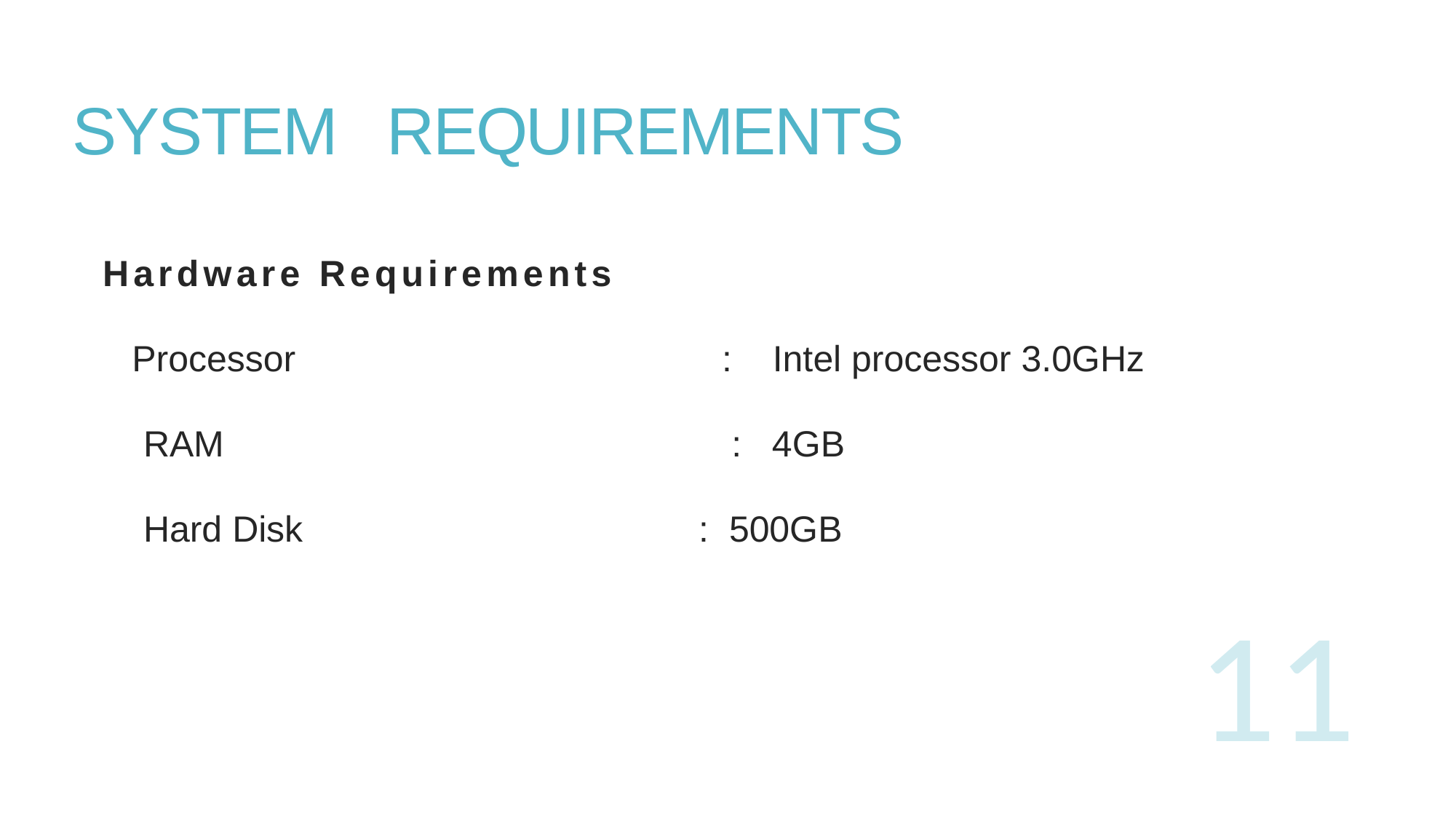

# SYSTEM   REQUIREMENTS
Hardware Requirements
  Processor                                          :    Intel processor 3.0GHz
    RAM                                                  :   4GB
    Hard Disk                                       :  500GB

11